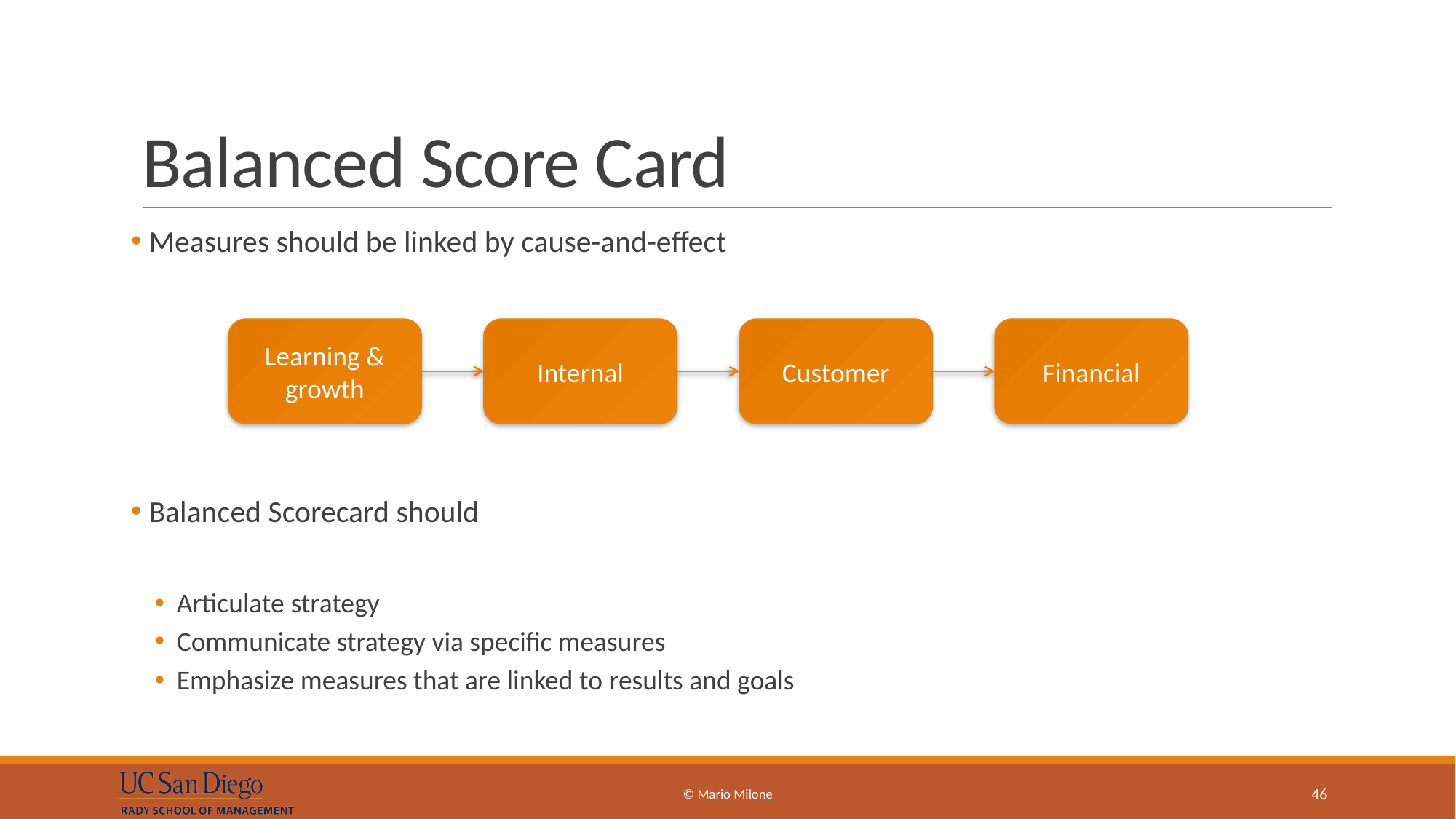

# Balanced Score Card
 Measures should be linked by cause-and-effect

 Balanced Scorecard should

Articulate strategy
Communicate strategy via specific measures
Emphasize measures that are linked to results and goals
Learning & growth
Internal
Customer
Financial
© Mario Milone
46